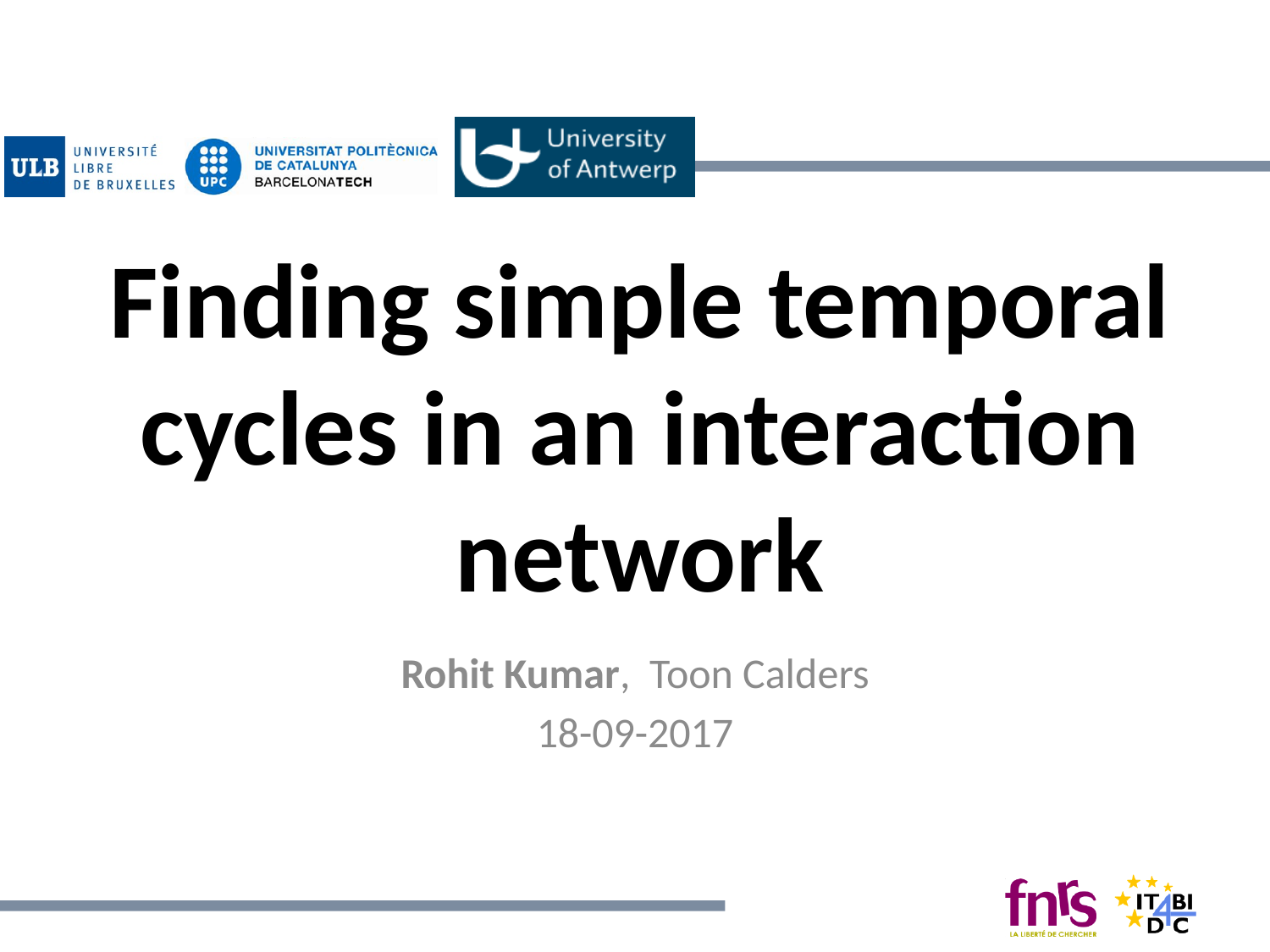

# Finding simple temporal cycles in an interaction network
Rohit Kumar,  Toon Calders
18-09-2017